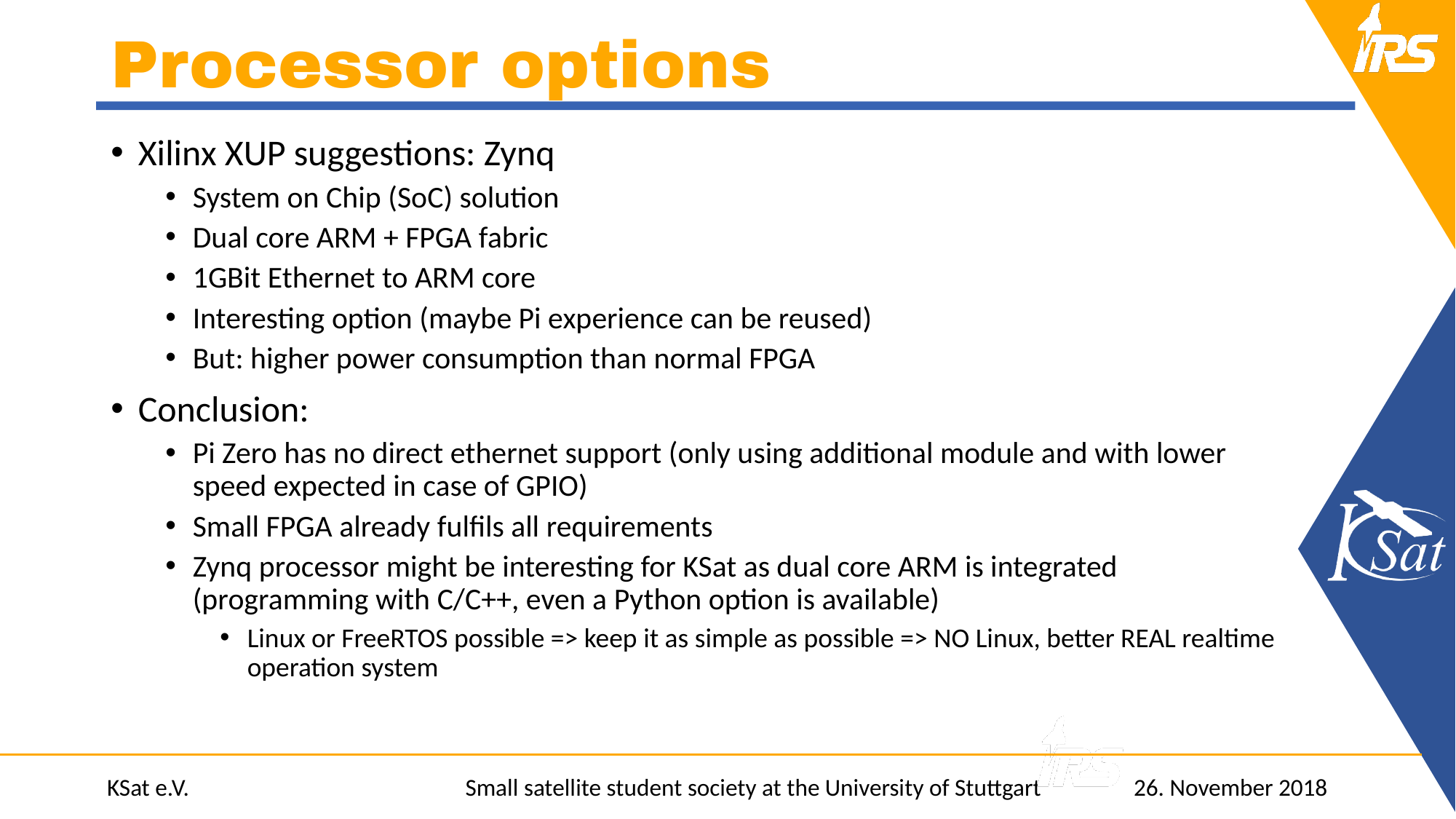

# Processor options
Xilinx XUP suggestions: Zynq
System on Chip (SoC) solution
Dual core ARM + FPGA fabric
1GBit Ethernet to ARM core
Interesting option (maybe Pi experience can be reused)
But: higher power consumption than normal FPGA
Conclusion:
Pi Zero has no direct ethernet support (only using additional module and with lower speed expected in case of GPIO)
Small FPGA already fulfils all requirements
Zynq processor might be interesting for KSat as dual core ARM is integrated (programming with C/C++, even a Python option is available)
Linux or FreeRTOS possible => keep it as simple as possible => NO Linux, better REAL realtime operation system